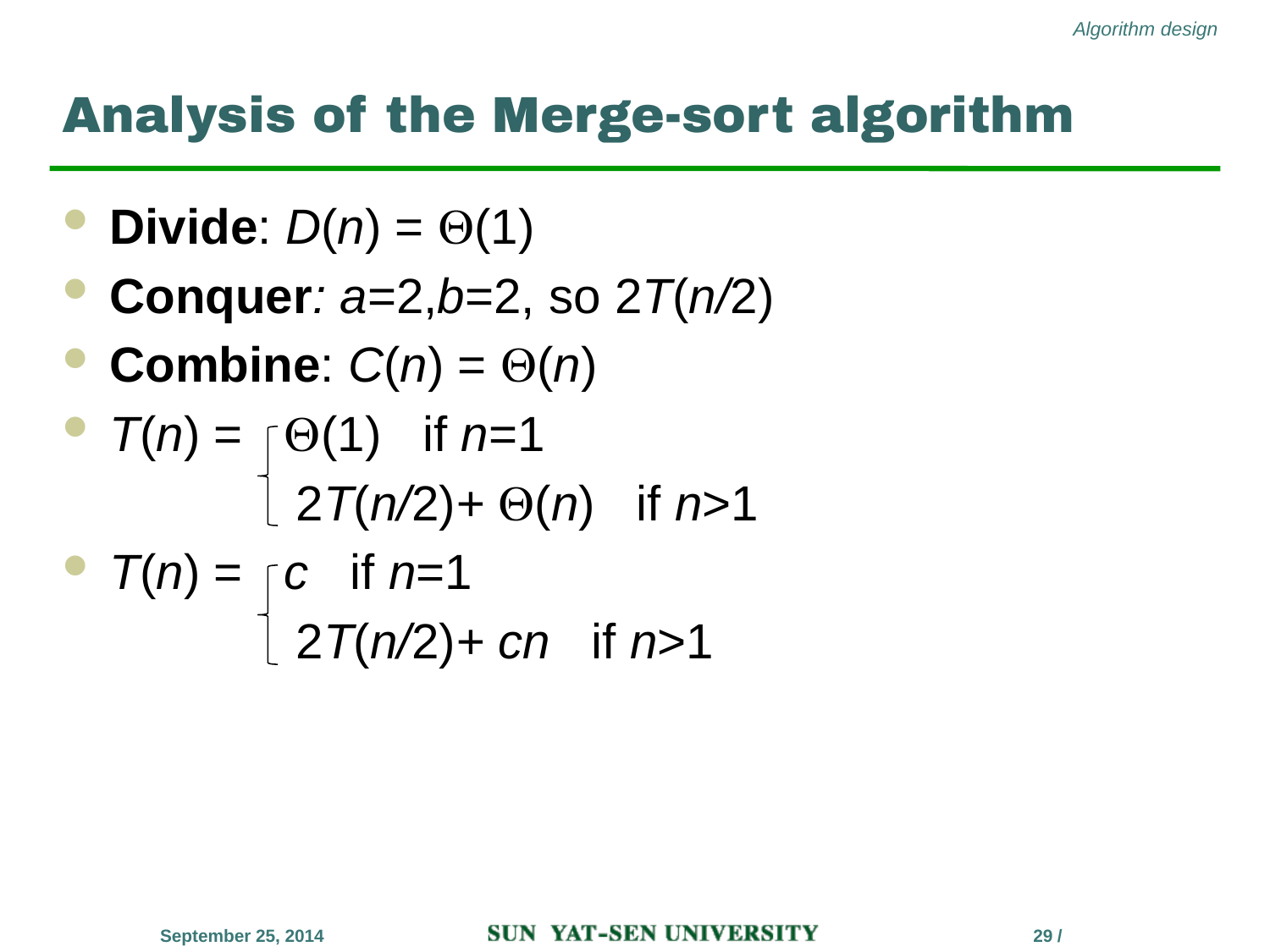

# Analysis of the Merge-sort algorithm
Divide: D(n) = Θ(1)
Conquer: a=2,b=2, so 2T(n/2)
Combine: C(n) = Θ(n)
T(n) =   Θ(1)   if n=1
                 2T(n/2)+ Θ(n)   if n>1
T(n) =   c   if n=1
                 2T(n/2)+ cn   if n>1